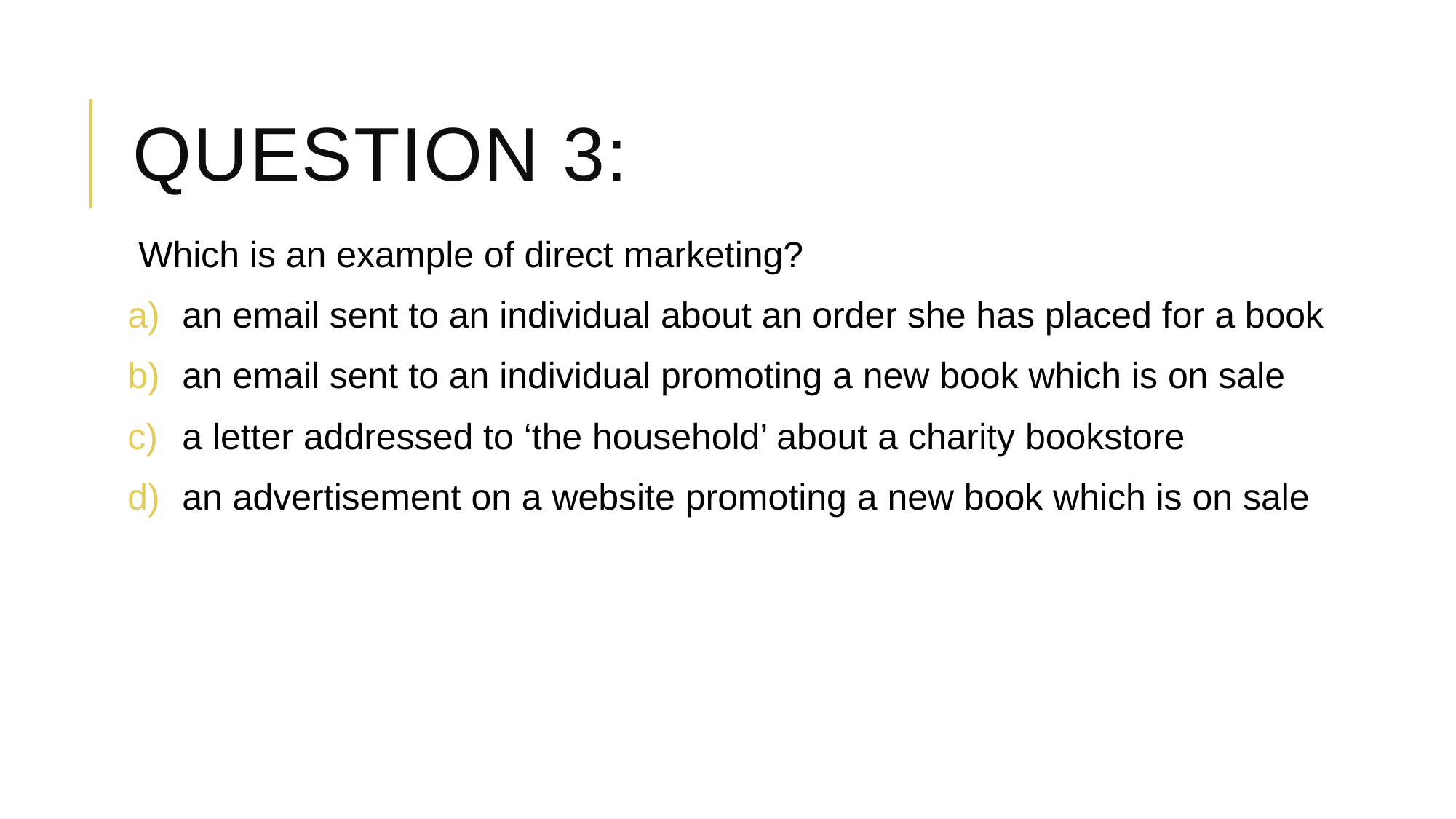

# Question 3:
Which is an example of direct marketing?
an email sent to an individual about an order she has placed for a book
an email sent to an individual promoting a new book which is on sale
a letter addressed to ‘the household’ about a charity bookstore
an advertisement on a website promoting a new book which is on sale